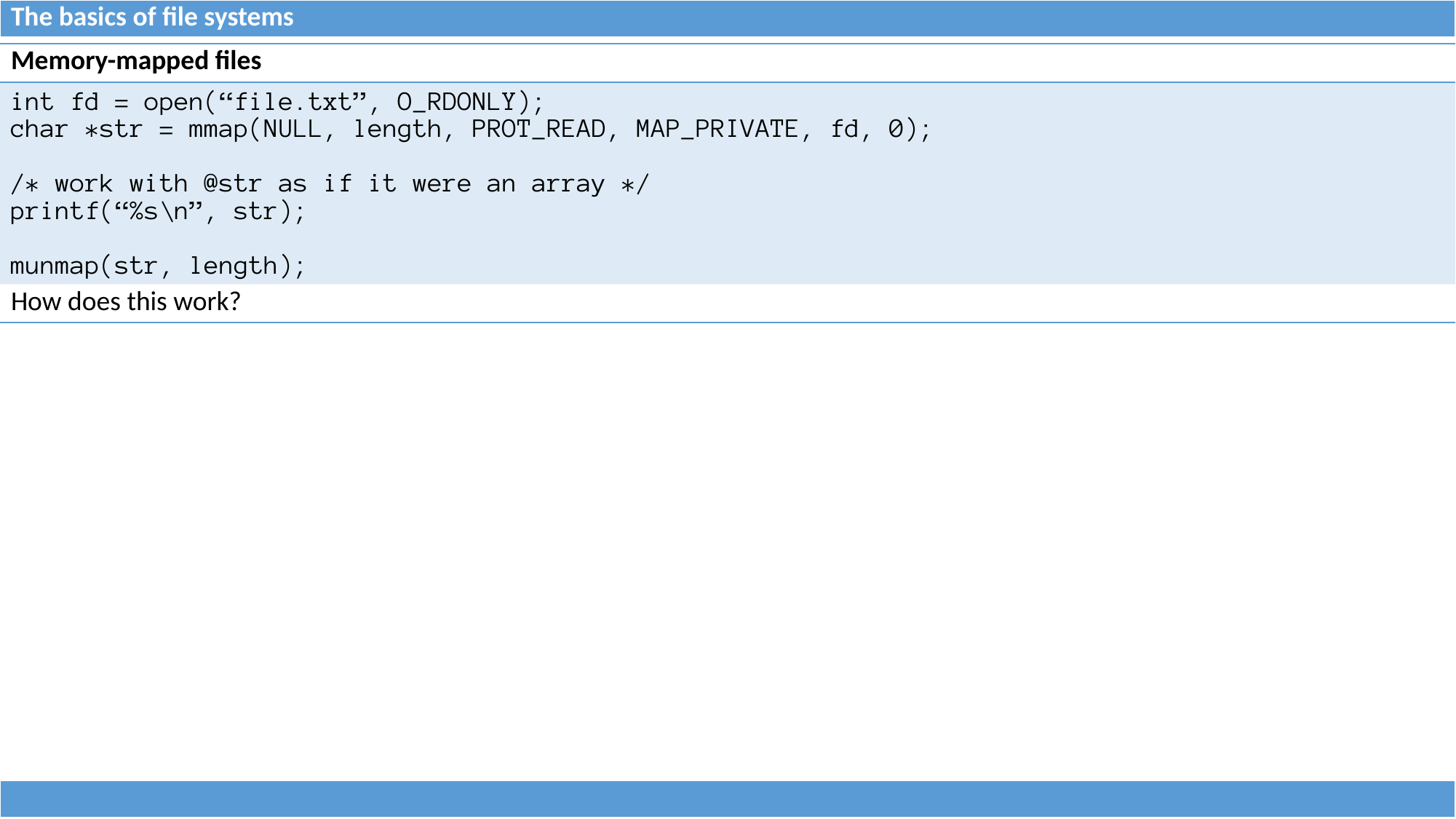

| The basics of file systems |
| --- |
| Memory-mapped files |
| --- |
| int fd = open(“file.txt”, O\_RDONLY); char \*str = mmap(NULL, length, PROT\_READ, MAP\_PRIVATE, fd, 0); /\* work with @str as if it were an array \*/ printf(“%s\n”, str); munmap(str, length); |
| How does this work? |
|  |
| --- |